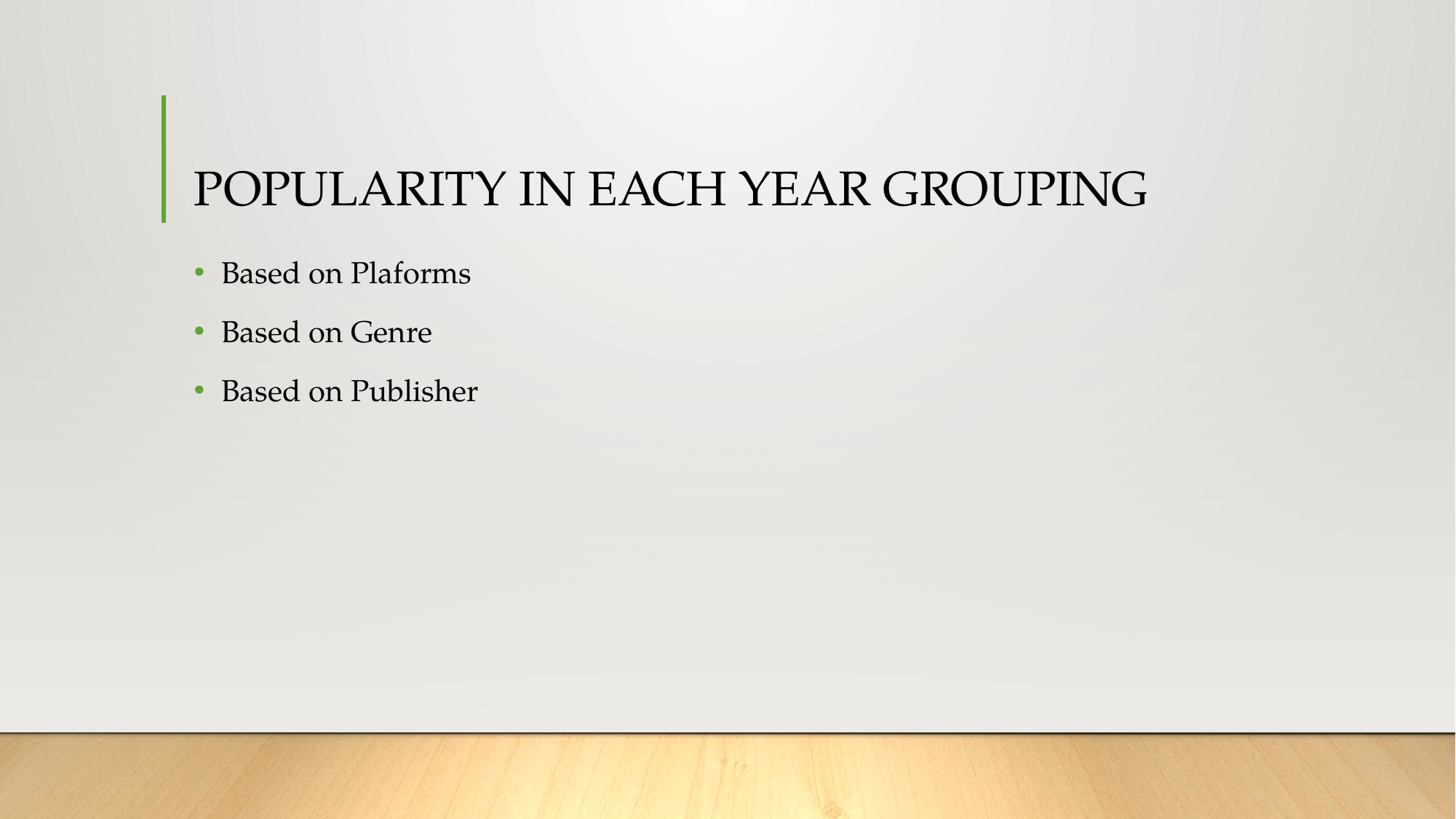

# POPULARITY IN EACH YEAR GROUPING
Based on Plaforms
Based on Genre
Based on Publisher